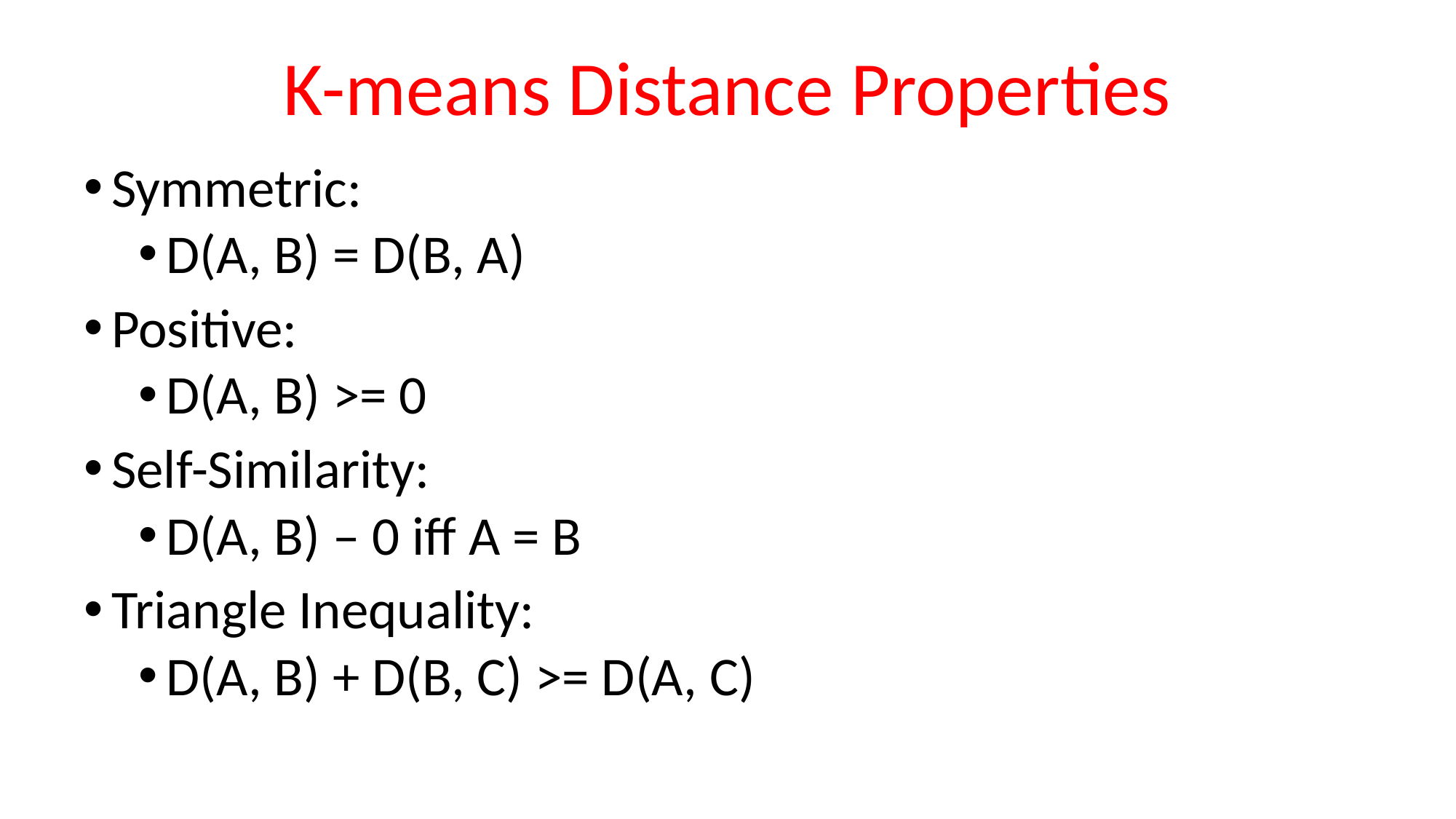

# K-means Distance Properties
Symmetric:
D(A, B) = D(B, A)
Positive:
D(A, B) >= 0
Self-Similarity:
D(A, B) – 0 iff A = B
Triangle Inequality:
D(A, B) + D(B, C) >= D(A, C)